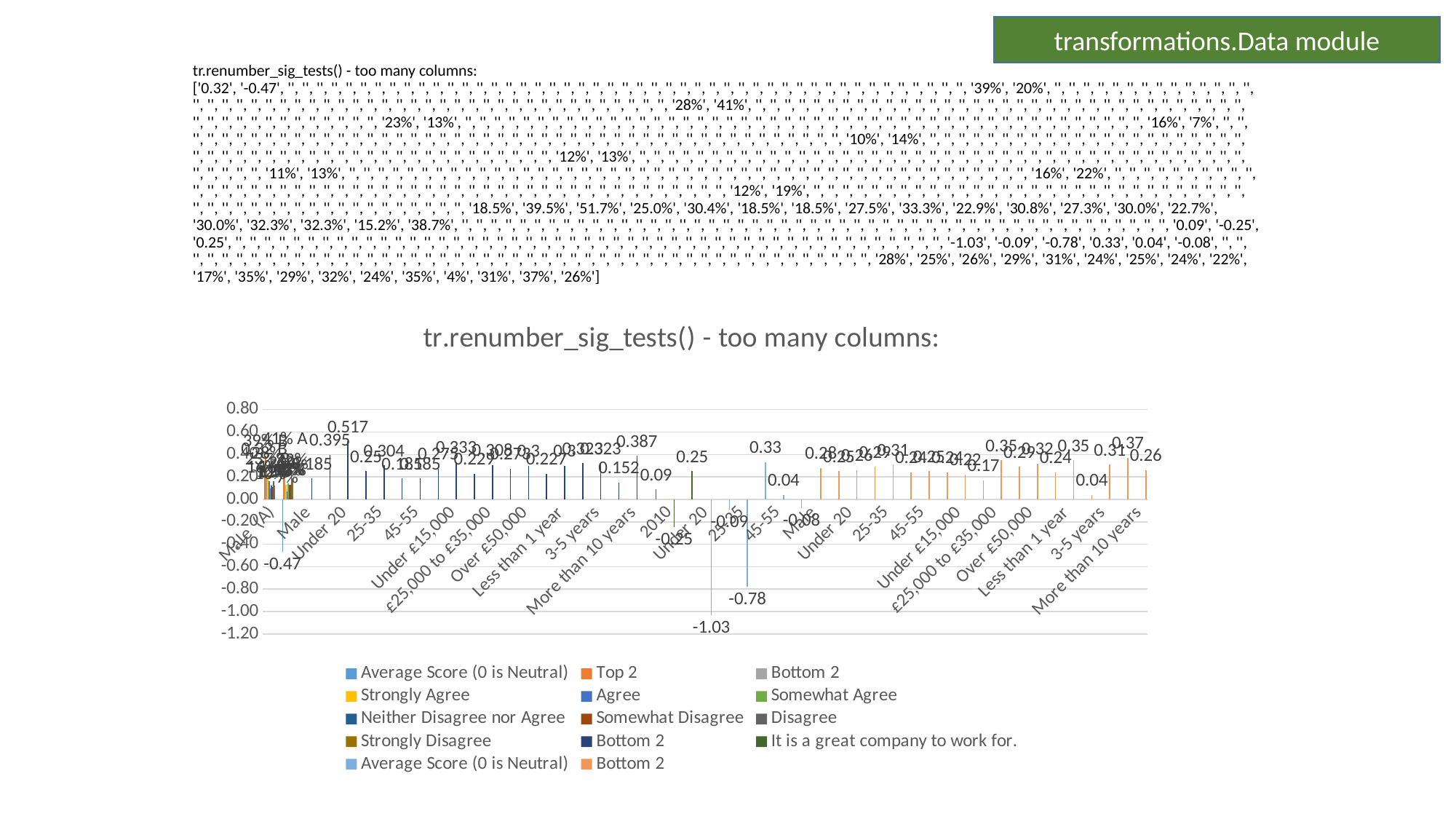

transformations.Data module
# tr.renumber_sig_tests() - too many columns:
['0.32', '-0.47', '', '', '', '', '', '', '', '', '', '', '', '', '', '', '', '', '', '', '', '', '', '', '', '', '', '', '', '', '', '', '', '', '', '', '', '', '', '', '', '', '', '', '', '', '', '', '', '39%', '20%', '', '', '', '', '', '', '', '', '', '', '', '', '', '', '', '', '', '', '', '', '', '', '', '', '', '', '', '', '', '', '', '', '', '', '', '', '', '', '', '', '', '', '', '', '', '', '', '28%', '41%', '', '', '', '', '', '', '', '', '', '', '', '', '', '', '', '', '', '', '', '', '', '', '', '', '', '', '', '', '', '', '', '', '', '', '', '', '', '', '', '', '', '', '', '', '', '', '', '23%', '13%', '', '', '', '', '', '', '', '', '', '', '', '', '', '', '', '', '', '', '', '', '', '', '', '', '', '', '', '', '', '', '', '', '', '', '', '', '', '', '', '', '', '', '', '', '', '', '', '16%', '7%', '', '', '', '', '', '', '', '', '', '', '', '', '', '', '', '', '', '', '', '', '', '', '', '', '', '', '', '', '', '', '', '', '', '', '', '', '', '', '', '', '', '', '', '', '', '', '', '10%', '14%', '', '', '', '', '', '', '', '', '', '', '', '', '', '', '', '', '', '', '', '', '', '', '', '', '', '', '', '', '', '', '', '', '', '', '', '', '', '', '', '', '', '', '', '', '', '', '', '12%', '13%', '', '', '', '', '', '', '', '', '', '', '', '', '', '', '', '', '', '', '', '', '', '', '', '', '', '', '', '', '', '', '', '', '', '', '', '', '', '', '', '', '', '', '', '', '', '', '', '11%', '13%', '', '', '', '', '', '', '', '', '', '', '', '', '', '', '', '', '', '', '', '', '', '', '', '', '', '', '', '', '', '', '', '', '', '', '', '', '', '', '', '', '', '', '', '', '', '', '', '16%', '22%', '', '', '', '', '', '', '', '', '', '', '', '', '', '', '', '', '', '', '', '', '', '', '', '', '', '', '', '', '', '', '', '', '', '', '', '', '', '', '', '', '', '', '', '', '', '', '', '12%', '19%', '', '', '', '', '', '', '', '', '', '', '', '', '', '', '', '', '', '', '', '', '', '', '', '', '', '', '', '', '', '', '', '', '', '', '', '', '', '', '', '', '', '', '', '', '', '', '', '', '', '18.5%', '39.5%', '51.7%', '25.0%', '30.4%', '18.5%', '18.5%', '27.5%', '33.3%', '22.9%', '30.8%', '27.3%', '30.0%', '22.7%', '30.0%', '32.3%', '32.3%', '15.2%', '38.7%', '', '', '', '', '', '', '', '', '', '', '', '', '', '', '', '', '', '', '', '', '', '', '', '', '', '', '', '', '', '', '', '', '', '', '', '', '', '', '', '', '', '', '', '', '', '', '', '', '', '0.09', '-0.25', '0.25', '', '', '', '', '', '', '', '', '', '', '', '', '', '', '', '', '', '', '', '', '', '', '', '', '', '', '', '', '', '', '', '', '', '', '', '', '', '', '', '', '', '', '', '', '', '', '', '', '', '-1.03', '-0.09', '-0.78', '0.33', '0.04', '-0.08', '', '', '', '', '', '', '', '', '', '', '', '', '', '', '', '', '', '', '', '', '', '', '', '', '', '', '', '', '', '', '', '', '', '', '', '', '', '', '', '', '', '', '', '', '', '', '', '', '', '28%', '25%', '26%', '29%', '31%', '24%', '25%', '24%', '22%', '17%', '35%', '29%', '32%', '24%', '35%', '4%', '31%', '37%', '26%']

### Chart: tr.renumber_sig_tests() - too many columns:

| Category | Average Score (0 is Neutral) | Top 2 | Bottom 2 | Strongly Agree | Agree | Somewhat Agree | Neither Disagree nor Agree | Somewhat Disagree | Disagree | Strongly Disagree | Bottom 2 | It is a great company to work for. | Average Score (0 is Neutral) | Bottom 2 |
|---|---|---|---|---|---|---|---|---|---|---|---|---|---|---|
| Male  (A) | 0.32 | 0.39 | 0.28 | 0.23 | 0.16 | 0.1 | 0.12 | 0.11 | 0.16 | 0.12 | None | None | None | None |
| Female  (B) | -0.47 | 0.2 | 0.41 | 0.13 | 0.07 | 0.14 | 0.13 | 0.13 | 0.22 | 0.19 | None | None | None | None |
| Male | None | None | None | None | None | None | None | None | None | None | 0.185 | None | None | None |
| Female | None | None | None | None | None | None | None | None | None | None | 0.395 | None | None | None |
| Under 20 | None | None | None | None | None | None | None | None | None | None | 0.517 | None | None | None |
| 20-25 | None | None | None | None | None | None | None | None | None | None | 0.25 | None | None | None |
| 25-35 | None | None | None | None | None | None | None | None | None | None | 0.304 | None | None | None |
| 35-45 | None | None | None | None | None | None | None | None | None | None | 0.185 | None | None | None |
| 45-55 | None | None | None | None | None | None | None | None | None | None | 0.185 | None | None | None |
| 55 Plus | None | None | None | None | None | None | None | None | None | None | 0.275 | None | None | None |
| Under £15,000 | None | None | None | None | None | None | None | None | None | None | 0.33299999999999996 | None | None | None |
| £15,000 to £25,000 | None | None | None | None | None | None | None | None | None | None | 0.22899999999999998 | None | None | None |
| £25,000 to £35,000 | None | None | None | None | None | None | None | None | None | None | 0.308 | None | None | None |
| £35,000 to £50,000 | None | None | None | None | None | None | None | None | None | None | 0.273 | None | None | None |
| Over £50,000 | None | None | None | None | None | None | None | None | None | None | 0.3 | None | None | None |
| Less than 6 months | None | None | None | None | None | None | None | None | None | None | 0.22699999999999998 | None | None | None |
| Less than 1 year | None | None | None | None | None | None | None | None | None | None | 0.3 | None | None | None |
| 1-3 years | None | None | None | None | None | None | None | None | None | None | 0.32299999999999995 | None | None | None |
| 3-5 years | None | None | None | None | None | None | None | None | None | None | 0.32299999999999995 | None | None | None |
| 5-10 years | None | None | None | None | None | None | None | None | None | None | 0.152 | None | None | None |
| More than 10 years | None | None | None | None | None | None | None | None | None | None | 0.387 | None | None | None |
| 2009 | None | None | None | None | None | None | None | None | None | None | None | 0.09 | None | None |
| 2010 | None | None | None | None | None | None | None | None | None | None | None | -0.25 | None | None |
| Mean Shift | None | None | None | None | None | None | None | None | None | None | None | 0.25 | None | None |
| Under 20 | None | None | None | None | None | None | None | None | None | None | None | None | -1.03 | None |
| 20-25 | None | None | None | None | None | None | None | None | None | None | None | None | -0.09 | None |
| 25-35 | None | None | None | None | None | None | None | None | None | None | None | None | -0.78 | None |
| 35-45 | None | None | None | None | None | None | None | None | None | None | None | None | 0.33 | None |
| 45-55 | None | None | None | None | None | None | None | None | None | None | None | None | 0.04 | None |
| 55 Plus | None | None | None | None | None | None | None | None | None | None | None | None | -0.08 | None |
| Male | None | None | None | None | None | None | None | None | None | None | None | None | None | 0.28 |
| Female | None | None | None | None | None | None | None | None | None | None | None | None | None | 0.25 |
| Under 20 | None | None | None | None | None | None | None | None | None | None | None | None | None | 0.26 |
| 20-25 | None | None | None | None | None | None | None | None | None | None | None | None | None | 0.29 |
| 25-35 | None | None | None | None | None | None | None | None | None | None | None | None | None | 0.31 |
| 35-45 | None | None | None | None | None | None | None | None | None | None | None | None | None | 0.24 |
| 45-55 | None | None | None | None | None | None | None | None | None | None | None | None | None | 0.25 |
| 55 Plus | None | None | None | None | None | None | None | None | None | None | None | None | None | 0.24 |
| Under £15,000 | None | None | None | None | None | None | None | None | None | None | None | None | None | 0.22 |
| £15,000 to £25,000 | None | None | None | None | None | None | None | None | None | None | None | None | None | 0.17 |
| £25,000 to £35,000 | None | None | None | None | None | None | None | None | None | None | None | None | None | 0.35 |
| £35,000 to £50,000 | None | None | None | None | None | None | None | None | None | None | None | None | None | 0.29 |
| Over £50,000 | None | None | None | None | None | None | None | None | None | None | None | None | None | 0.32 |
| Less than 6 months | None | None | None | None | None | None | None | None | None | None | None | None | None | 0.24 |
| Less than 1 year | None | None | None | None | None | None | None | None | None | None | None | None | None | 0.35 |
| 1-3 years | None | None | None | None | None | None | None | None | None | None | None | None | None | 0.04 |
| 3-5 years | None | None | None | None | None | None | None | None | None | None | None | None | None | 0.31 |
| 5-10 years | None | None | None | None | None | None | None | None | None | None | None | None | None | 0.37 |
| More than 10 years | None | None | None | None | None | None | None | None | None | None | None | None | None | 0.26 |